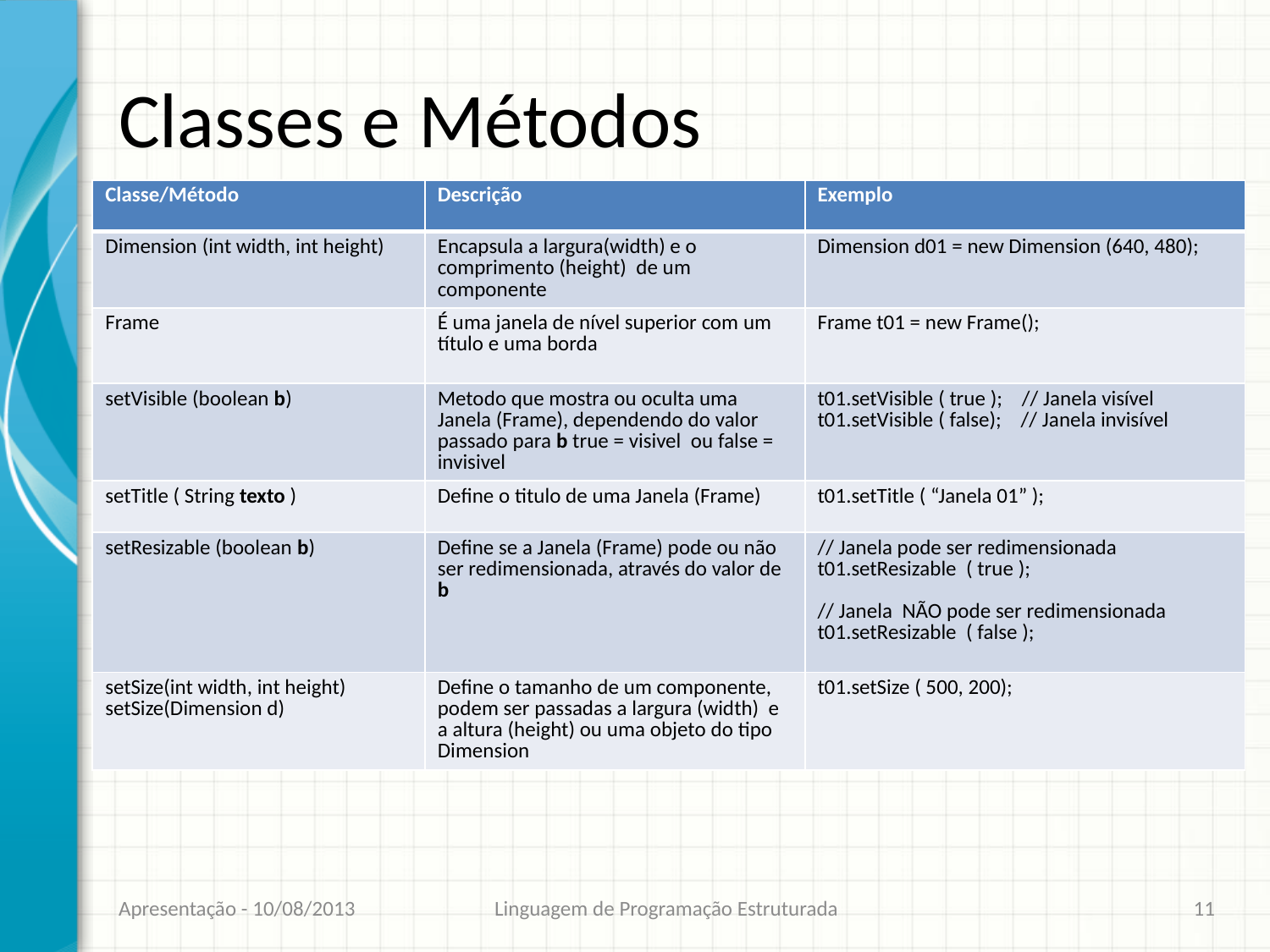

# Classes e Métodos
| Classe/Método | Descrição | Exemplo |
| --- | --- | --- |
| Dimension (int width, int height) | Encapsula a largura(width) e o comprimento (height) de um componente | Dimension d01 = new Dimension (640, 480); |
| Frame | É uma janela de nível superior com um título e uma borda | Frame t01 = new Frame(); |
| setVisible (boolean b) | Metodo que mostra ou oculta uma Janela (Frame), dependendo do valor passado para b true = visivel ou false = invisivel | t01.setVisible ( true ); // Janela visível t01.setVisible ( false); // Janela invisível |
| setTitle ( String texto ) | Define o titulo de uma Janela (Frame) | t01.setTitle ( “Janela 01” ); |
| setResizable (boolean b) | Define se a Janela (Frame) pode ou não ser redimensionada, através do valor de b | // Janela pode ser redimensionada t01.setResizable ( true ); // Janela NÃO pode ser redimensionada t01.setResizable ( false ); |
| setSize(int width, int height) setSize(Dimension d) | Define o tamanho de um componente, podem ser passadas a largura (width) e a altura (height) ou uma objeto do tipo Dimension | t01.setSize ( 500, 200); |
Apresentação - 10/08/2013
Linguagem de Programação Estruturada
11